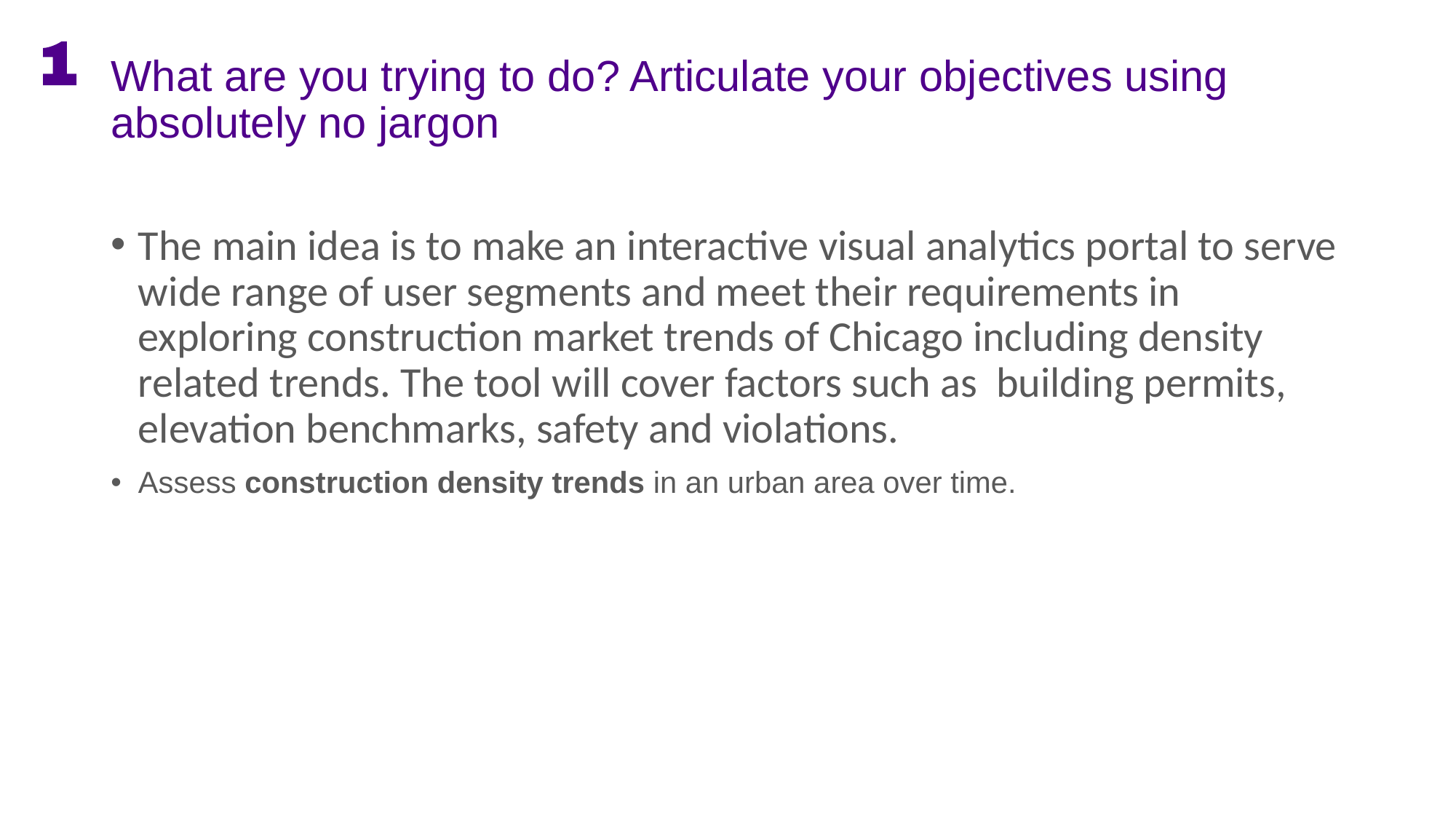

1
# What are you trying to do? Articulate your objectives using absolutely no jargon
The main idea is to make an interactive visual analytics portal to serve wide range of user segments and meet their requirements in exploring construction market trends of Chicago including density related trends. The tool will cover factors such as  building permits, elevation benchmarks, safety and violations.
Assess construction density trends in an urban area over time.